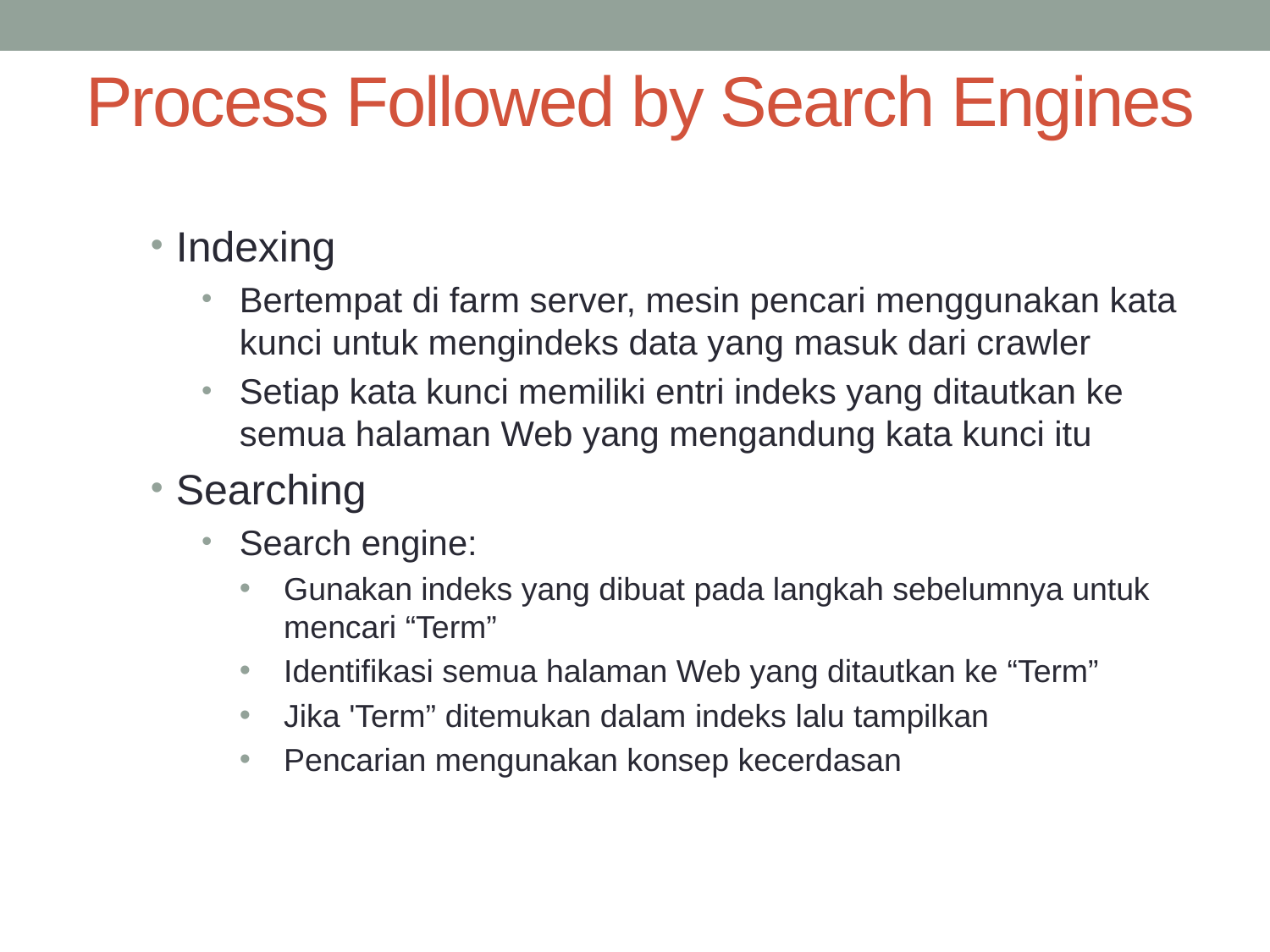

# Process Followed by Search Engines
Indexing
Bertempat di farm server, mesin pencari menggunakan kata kunci untuk mengindeks data yang masuk dari crawler
Setiap kata kunci memiliki entri indeks yang ditautkan ke semua halaman Web yang mengandung kata kunci itu
Searching
Search engine:
Gunakan indeks yang dibuat pada langkah sebelumnya untuk mencari “Term”
Identifikasi semua halaman Web yang ditautkan ke “Term”
Jika 'Term” ditemukan dalam indeks lalu tampilkan
Pencarian mengunakan konsep kecerdasan